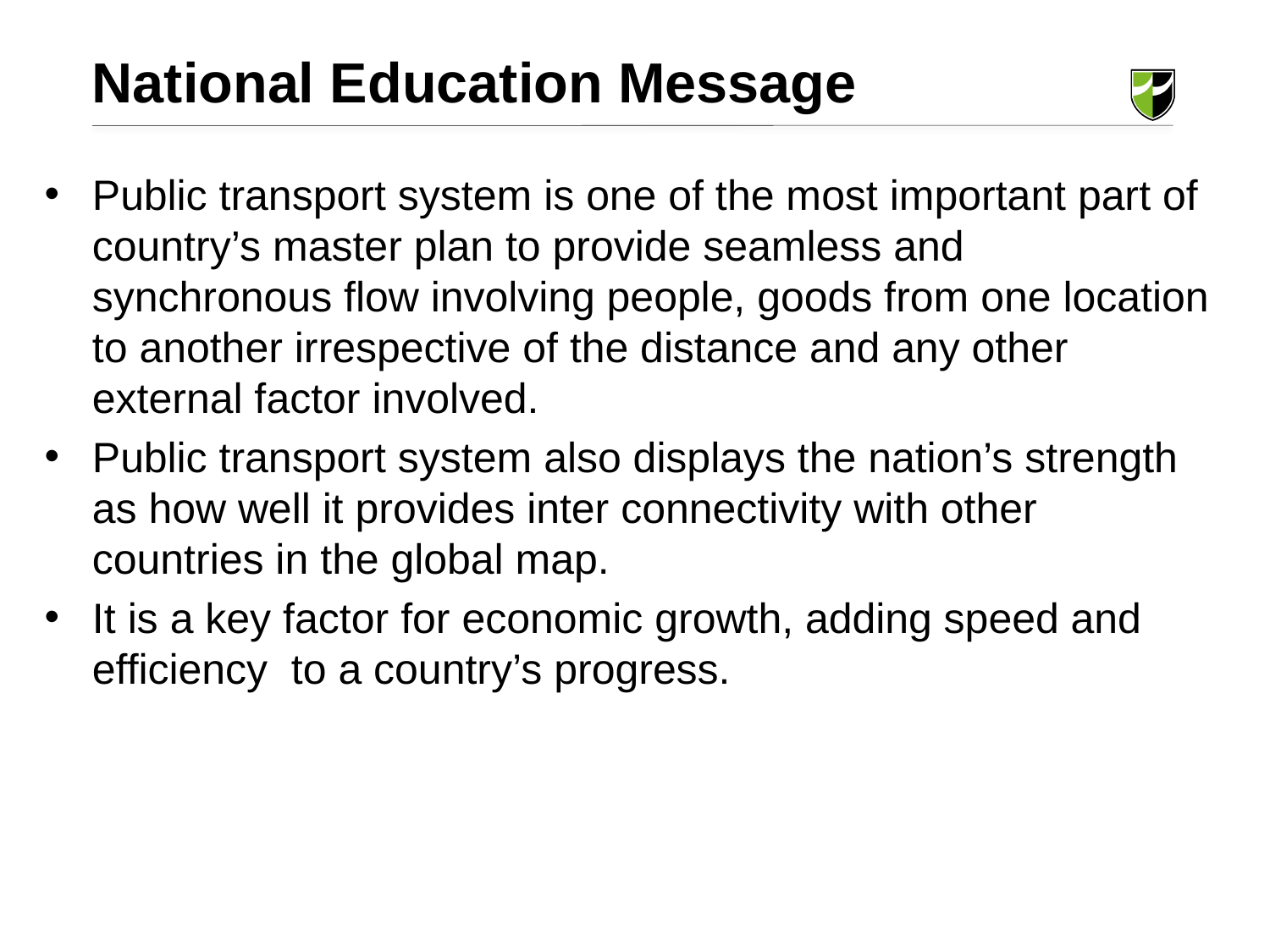

National Education Message
Public transport system is one of the most important part of country’s master plan to provide seamless and synchronous flow involving people, goods from one location to another irrespective of the distance and any other external factor involved.
Public transport system also displays the nation’s strength as how well it provides inter connectivity with other countries in the global map.
It is a key factor for economic growth, adding speed and efficiency  to a country’s progress.